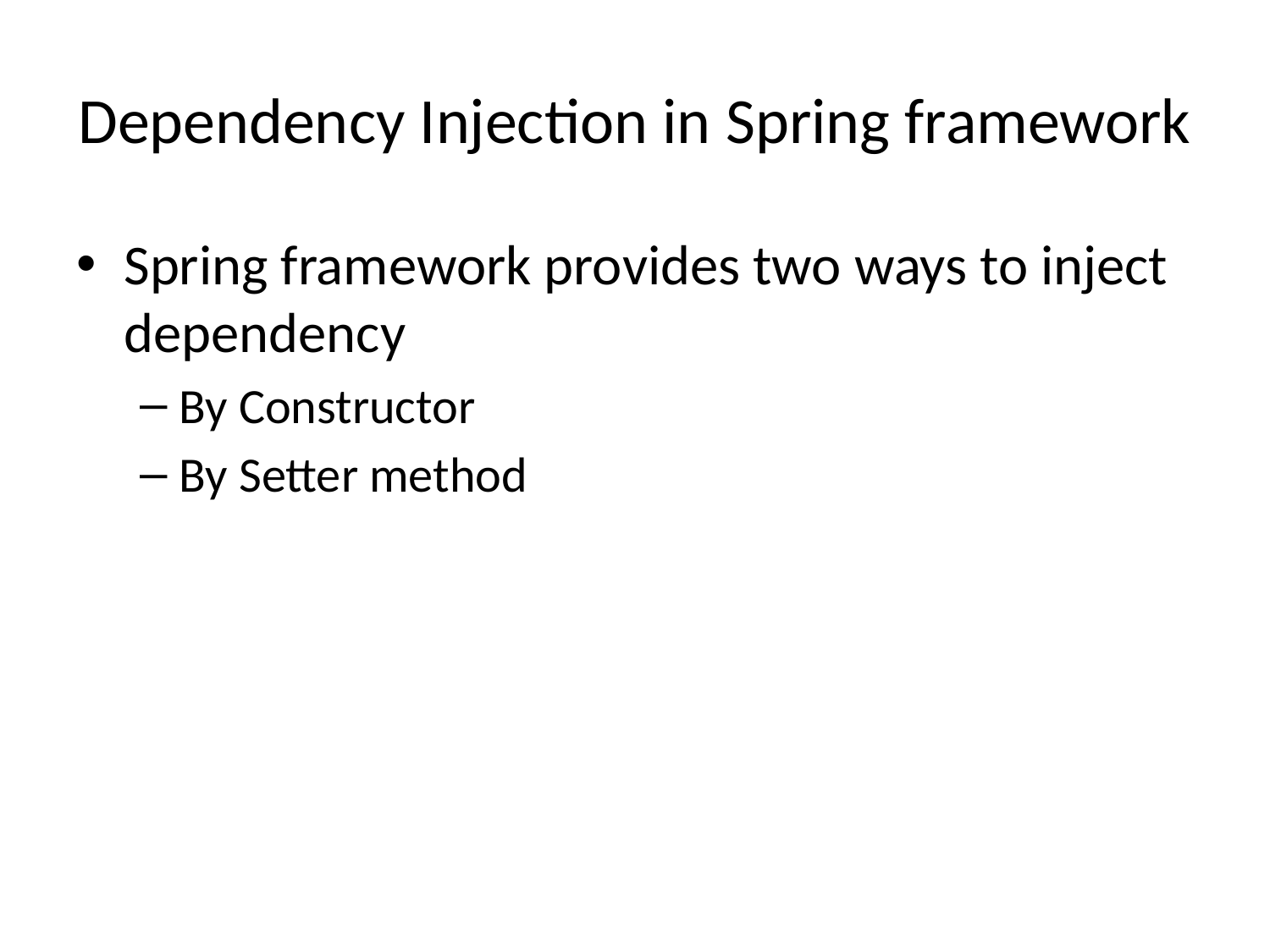

# Dependency Injection in Spring framework
Spring framework provides two ways to inject dependency
By Constructor
By Setter method